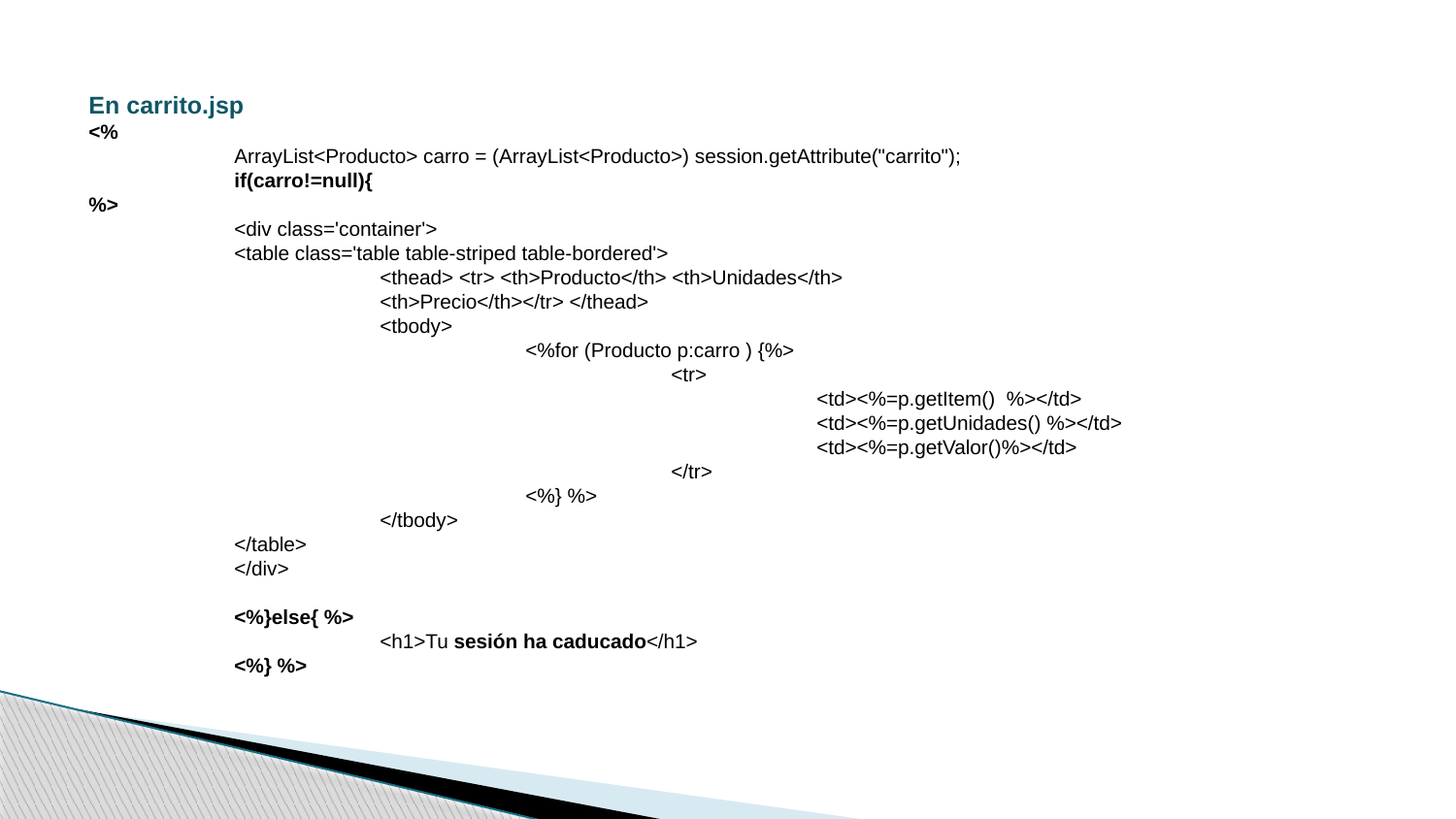

En carrito.jsp
<%
	ArrayList<Producto> carro = (ArrayList<Producto>) session.getAttribute("carrito");
	if(carro!=null){
%>
	<div class='container'>
	<table class='table table-striped table-bordered'>
		<thead> <tr> <th>Producto</th> <th>Unidades</th> 					<th>Precio</th></tr> </thead>
		<tbody>
			<%for (Producto p:carro ) {%>
				<tr>
					<td><%=p.getItem()  %></td>
					<td><%=p.getUnidades() %></td>
					<td><%=p.getValor()%></td>
				</tr>
			<%} %>
		</tbody>
	</table>
	</div>

	<%}else{ %>
		<h1>Tu sesión ha caducado</h1>
	<%} %>